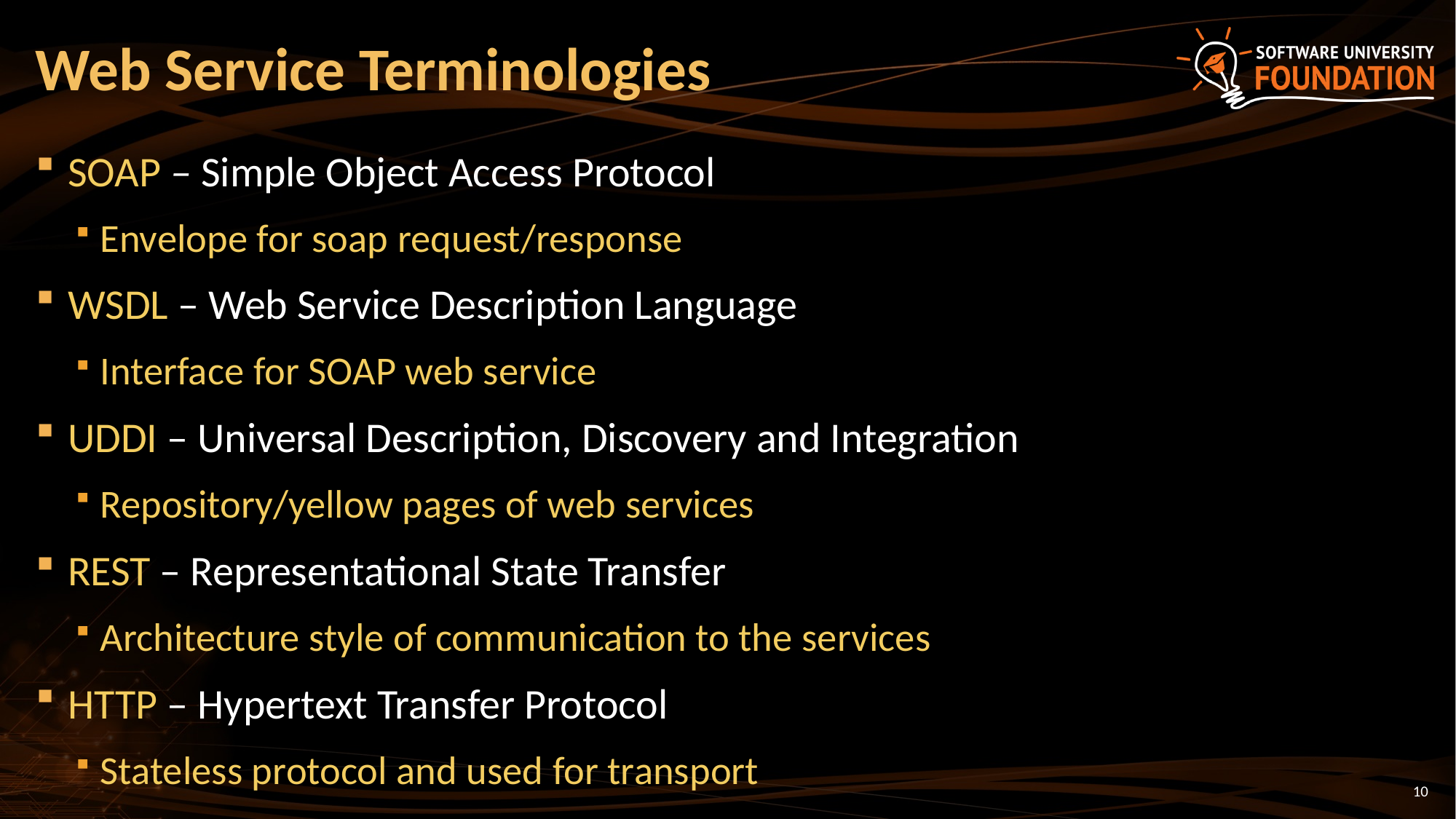

# Web Service Terminologies
SOAP – Simple Object Access Protocol
Envelope for soap request/response
WSDL – Web Service Description Language
Interface for SOAP web service
UDDI – Universal Description, Discovery and Integration
Repository/yellow pages of web services
REST – Representational State Transfer
Architecture style of communication to the services
HTTP – Hypertext Transfer Protocol
Stateless protocol and used for transport
10